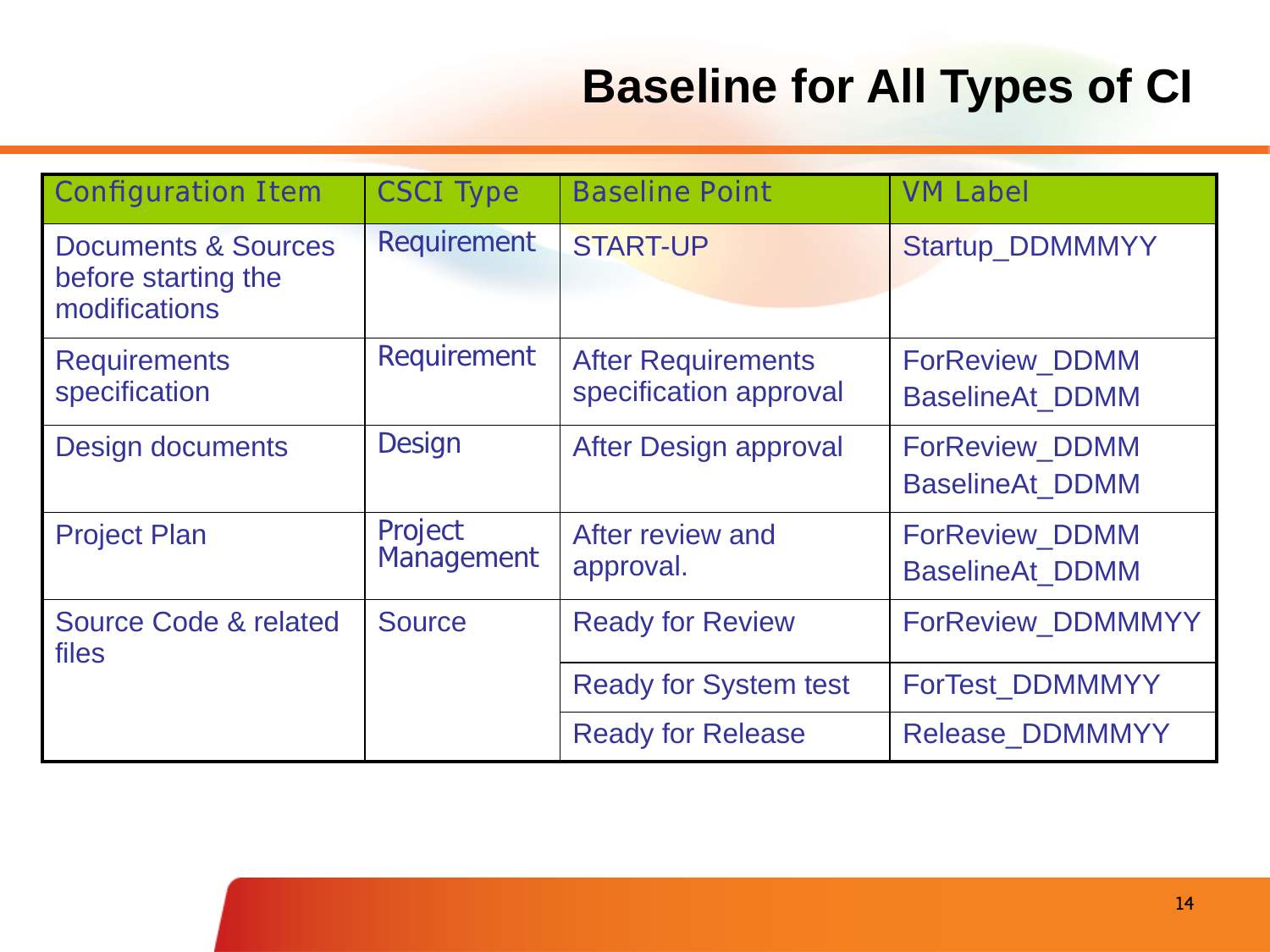

# Baseline for All Types of CI
| Configuration Item | CSCI Type | Baseline Point | VM Label |
| --- | --- | --- | --- |
| Documents & Sources before starting the modifications | Requirement | START-UP | Startup\_DDMMMYY |
| Requirements specification | Requirement | After Requirements specification approval | ForReview\_DDMM BaselineAt\_DDMM |
| Design documents | Design | After Design approval | ForReview\_DDMM BaselineAt\_DDMM |
| Project Plan | Project Management | After review and approval. | ForReview\_DDMM BaselineAt\_DDMM |
| Source Code & related files | Source | Ready for Review | ForReview\_DDMMMYY |
|  |  | Ready for System test | ForTest\_DDMMMYY |
|  |  | Ready for Release | Release\_DDMMMYY |
 14